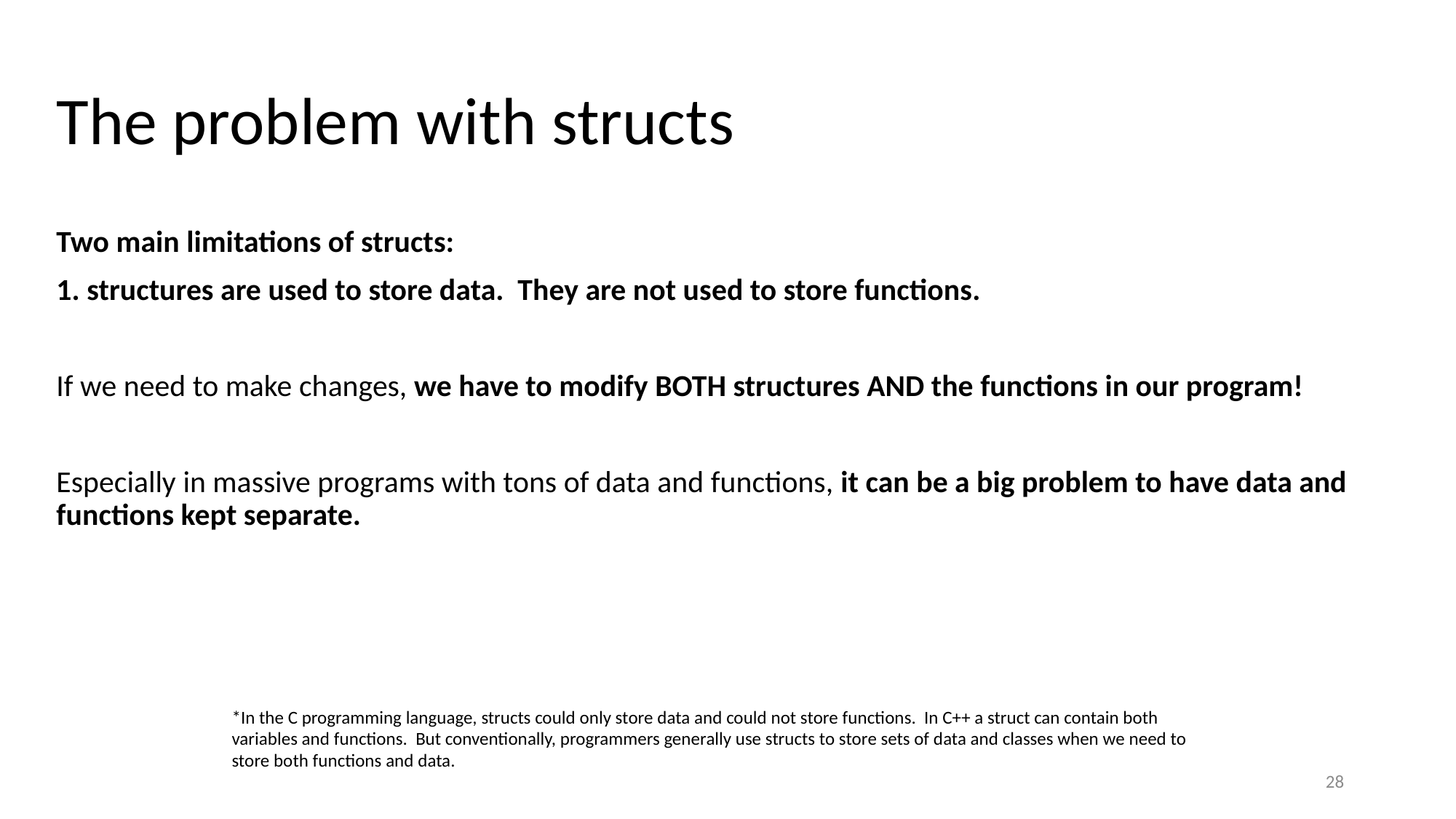

# The problem with structs
Two main limitations of structs:
1. structures are used to store data.  They are not used to store functions.

If we need to make changes, we have to modify BOTH structures AND the functions in our program!

Especially in massive programs with tons of data and functions, it can be a big problem to have data and functions kept separate.

*In the C programming language, structs could only store data and could not store functions.  In C++ a struct can contain both variables and functions.  But conventionally, programmers generally use structs to store sets of data and classes when we need to store both functions and data.
28